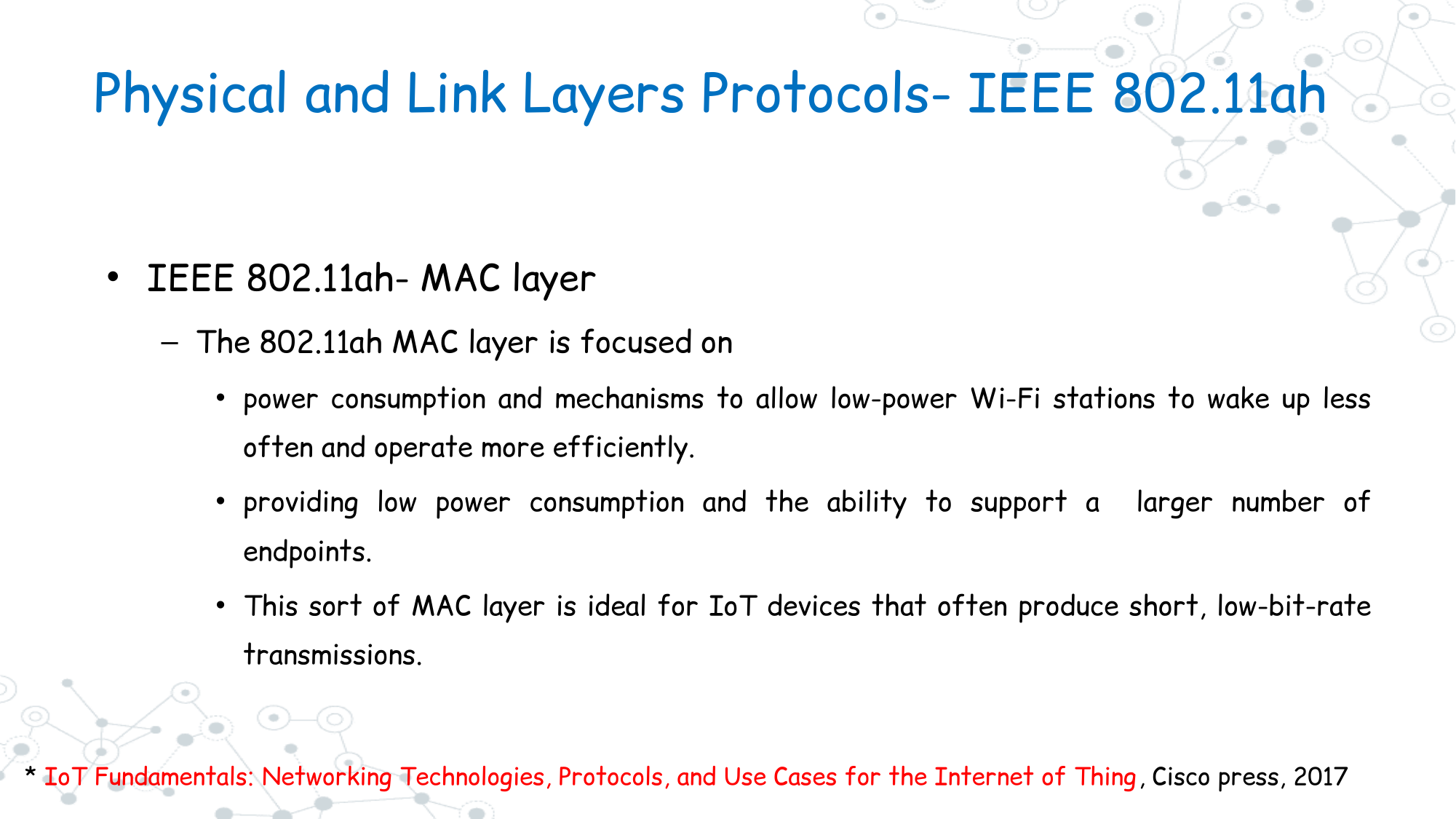

# Physical and Link Layers Protocols- IEEE 802.11ah
IEEE 802.11ah- MAC layer
The 802.11ah MAC layer is focused on
power consumption and mechanisms to allow low-power Wi-Fi stations to wake up less often and operate more efficiently.
providing low power consumption and the ability to support a  larger number of endpoints.
This sort of MAC layer is ideal for IoT devices that often produce short, low-bit-rate transmissions.

* IoT Fundamentals: Networking Technologies, Protocols, and Use Cases for the Internet of Thing, Cisco press, 2017